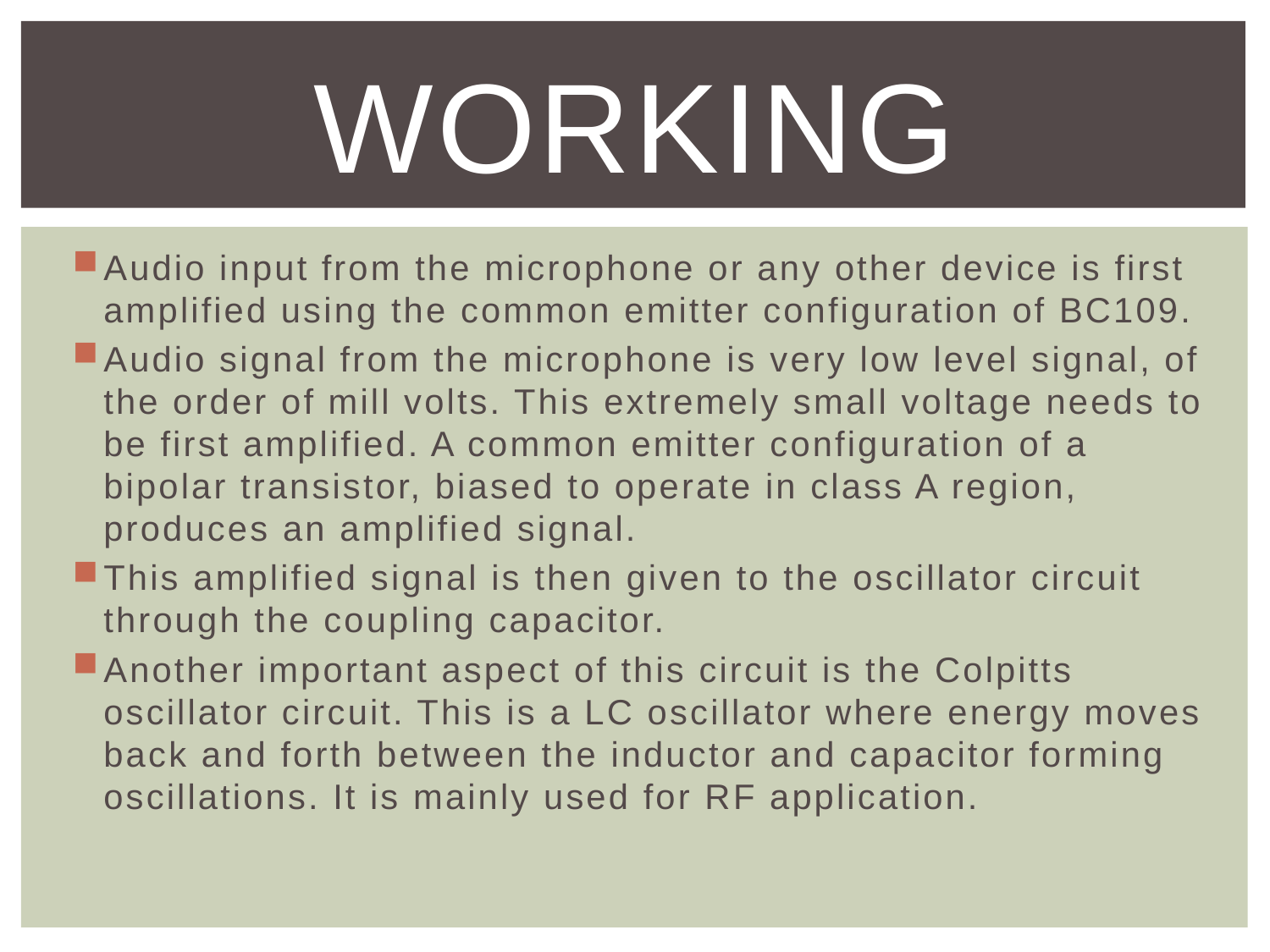

# WORKING
Audio input from the microphone or any other device is first amplified using the common emitter configuration of BC109.
Audio signal from the microphone is very low level signal, of the order of mill volts. This extremely small voltage needs to be first amplified. A common emitter configuration of a bipolar transistor, biased to operate in class A region, produces an amplified signal.
This amplified signal is then given to the oscillator circuit through the coupling capacitor.
Another important aspect of this circuit is the Colpitts oscillator circuit. This is a LC oscillator where energy moves back and forth between the inductor and capacitor forming oscillations. It is mainly used for RF application.